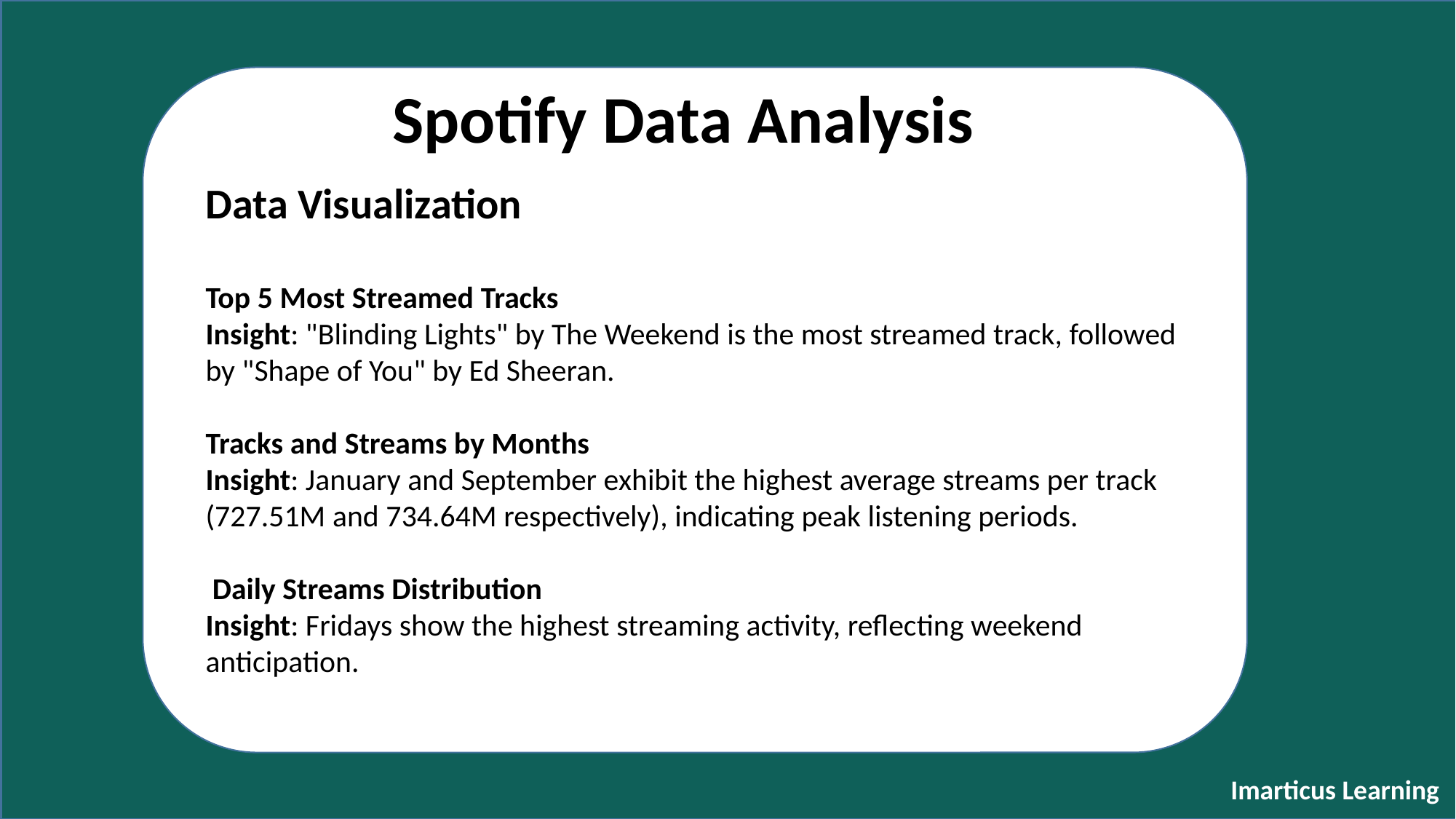

Data Visualization

Spotify Data Analysis
Data Visualization

Top 5 Most Streamed Tracks
Insight: "Blinding Lights" by The Weekend is the most streamed track, followed by "Shape of You" by Ed Sheeran.

Tracks and Streams by Months
Insight: January and September exhibit the highest average streams per track (727.51M and 734.64M respectively), indicating peak listening periods.

 Daily Streams Distribution
Insight: Fridays show the highest streaming activity, reflecting weekend anticipation.
Imarticus Learning